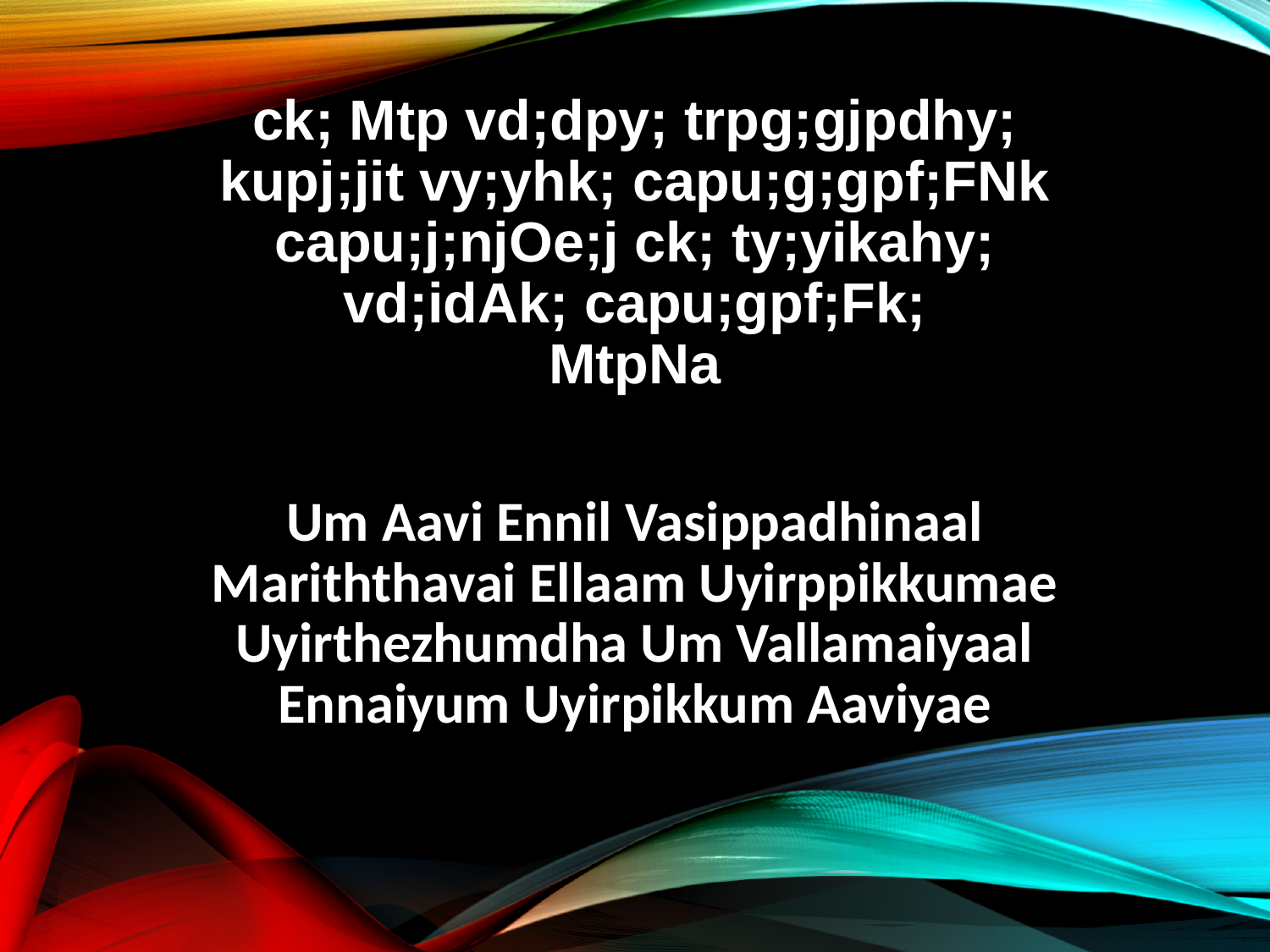

ck; Mtp vd;dpy; trpg;gjpdhy;
kupj;jit vy;yhk; capu;g;gpf;FNk
capu;j;njOe;j ck; ty;yikahy;
vd;idAk; capu;gpf;Fk;
MtpNa

Um Aavi Ennil Vasippadhinaal
Mariththavai Ellaam Uyirppikkumae
Uyirthezhumdha Um Vallamaiyaal
Ennaiyum Uyirpikkum Aaviyae